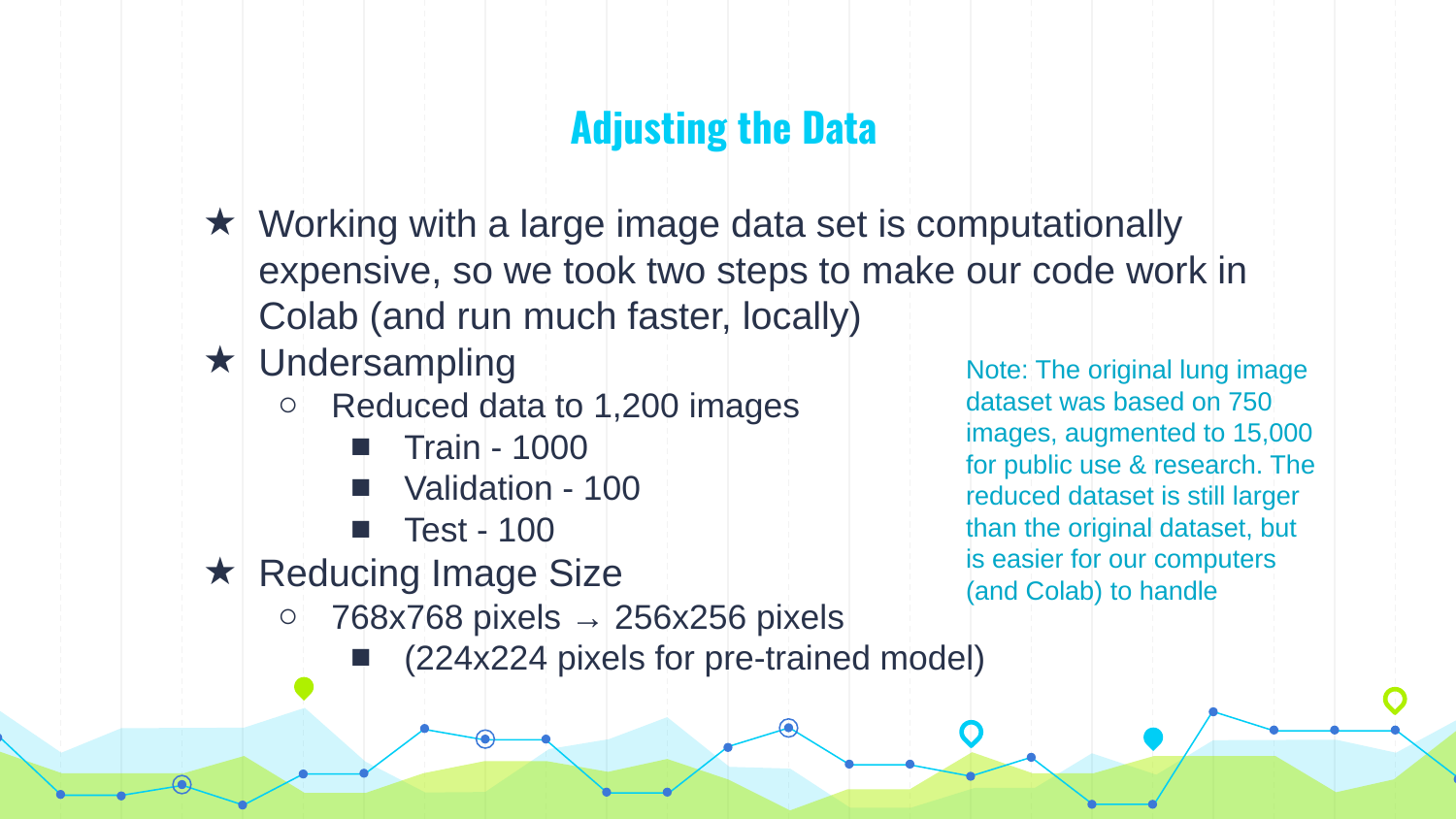

# Adjusting the Data
Working with a large image data set is computationally expensive, so we took two steps to make our code work in Colab (and run much faster, locally)
Undersampling
Reduced data to 1,200 images
Train - 1000
Validation - 100
Test - 100
Reducing Image Size
768x768 pixels → 256x256 pixels
(224x224 pixels for pre-trained model)
Note: The original lung image dataset was based on 750 images, augmented to 15,000 for public use & research. The reduced dataset is still larger than the original dataset, but is easier for our computers (and Colab) to handle